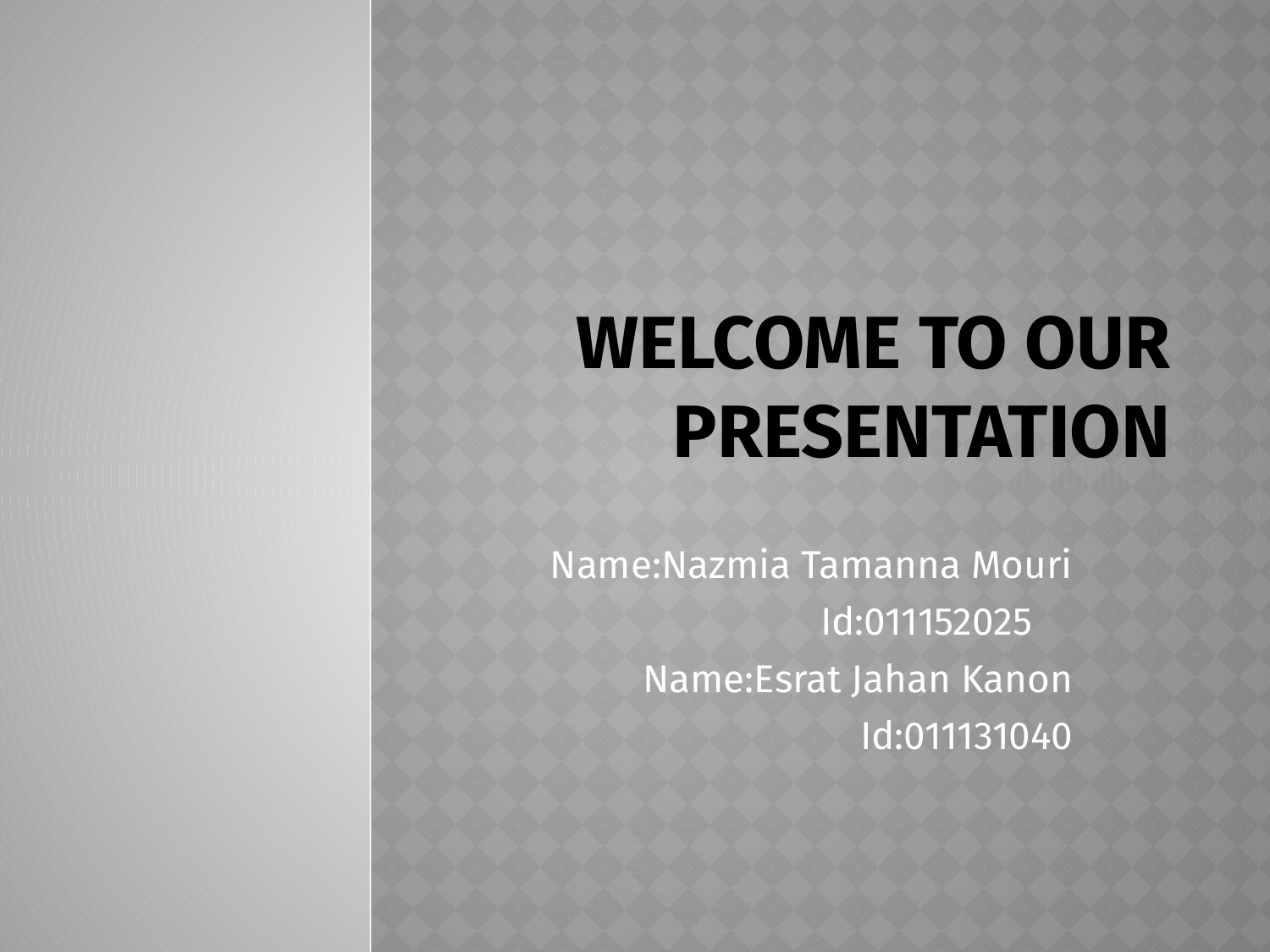

# Welcome to our presentation
         Name:Nazmia Tamanna Mouri
Id:011152025
Name:Esrat Jahan Kanon
Id:011131040